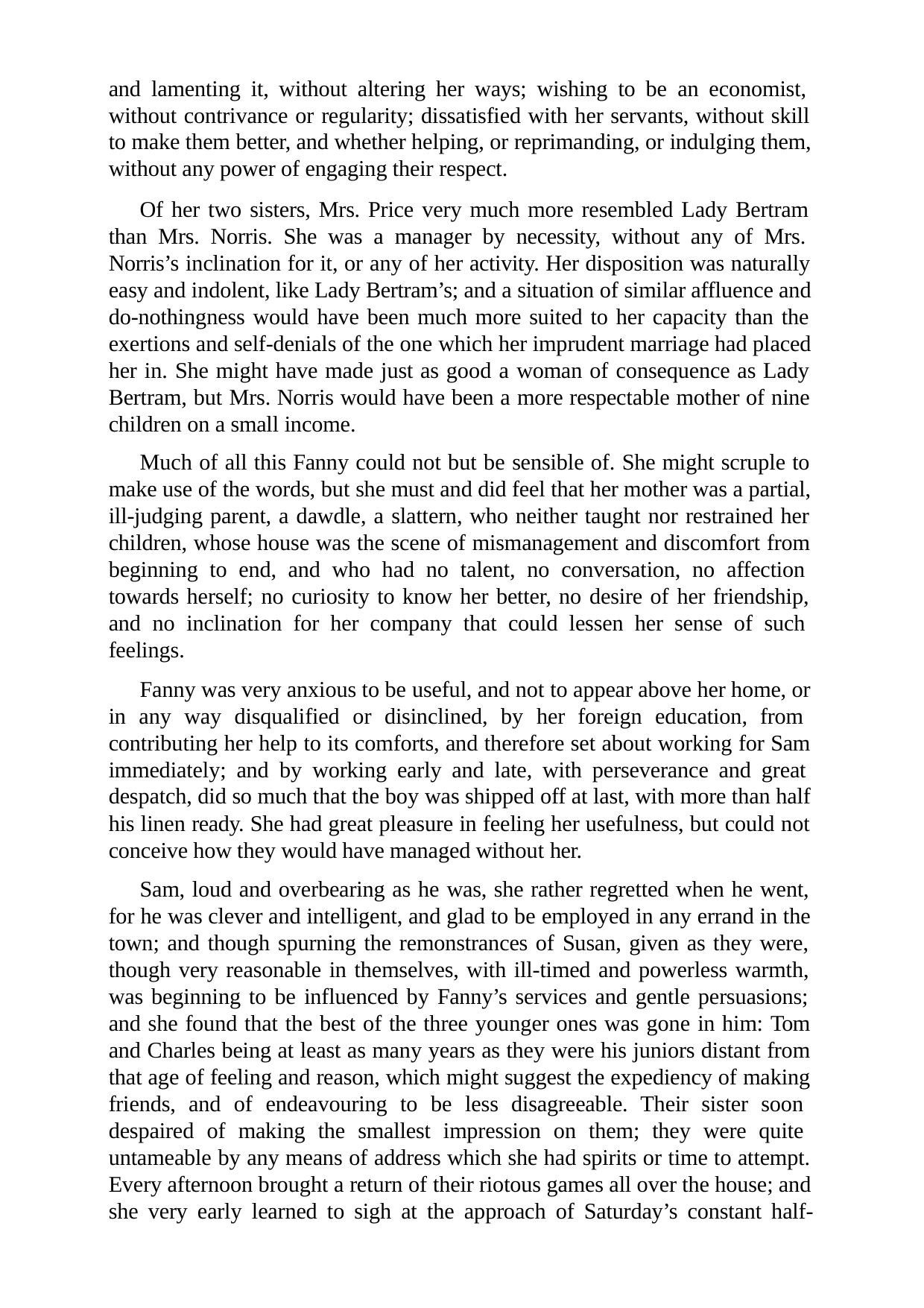

and lamenting it, without altering her ways; wishing to be an economist,  without contrivance or regularity; dissatisfied with her servants, without skill  to make them better, and whether helping, or reprimanding, or indulging them,  without any power of engaging their respect.
Of her two sisters, Mrs. Price very much more resembled Lady Bertram  than Mrs. Norris. She was a manager by necessity, without any of Mrs.  Norris’s inclination for it, or any of her activity. Her disposition was naturally  easy and indolent, like Lady Bertram’s; and a situation of similar affluence and  do-nothingness would have been much more suited to her capacity than the  exertions and self-denials of the one which her imprudent marriage had placed  her in. She might have made just as good a woman of consequence as Lady  Bertram, but Mrs. Norris would have been a more respectable mother of nine  children on a small income.
Much of all this Fanny could not but be sensible of. She might scruple to  make use of the words, but she must and did feel that her mother was a partial,  ill-judging parent, a dawdle, a slattern, who neither taught nor restrained her  children, whose house was the scene of mismanagement and discomfort from  beginning to end, and who had no talent, no conversation, no affection  towards herself; no curiosity to know her better, no desire of her friendship,  and no inclination for her company that could lessen her sense of such  feelings.
Fanny was very anxious to be useful, and not to appear above her home, or  in any way disqualified or disinclined, by her foreign education, from  contributing her help to its comforts, and therefore set about working for Sam  immediately; and by working early and late, with perseverance and great  despatch, did so much that the boy was shipped off at last, with more than half  his linen ready. She had great pleasure in feeling her usefulness, but could not  conceive how they would have managed without her.
Sam, loud and overbearing as he was, she rather regretted when he went,  for he was clever and intelligent, and glad to be employed in any errand in the  town; and though spurning the remonstrances of Susan, given as they were,  though very reasonable in themselves, with ill-timed and powerless warmth,  was beginning to be influenced by Fanny’s services and gentle persuasions;  and she found that the best of the three younger ones was gone in him: Tom  and Charles being at least as many years as they were his juniors distant from  that age of feeling and reason, which might suggest the expediency of making  friends, and of endeavouring to be less disagreeable. Their sister soon  despaired of making the smallest impression on them; they were quite  untameable by any means of address which she had spirits or time to attempt.  Every afternoon brought a return of their riotous games all over the house; and  she very early learned to sigh at the approach of Saturday’s constant half-